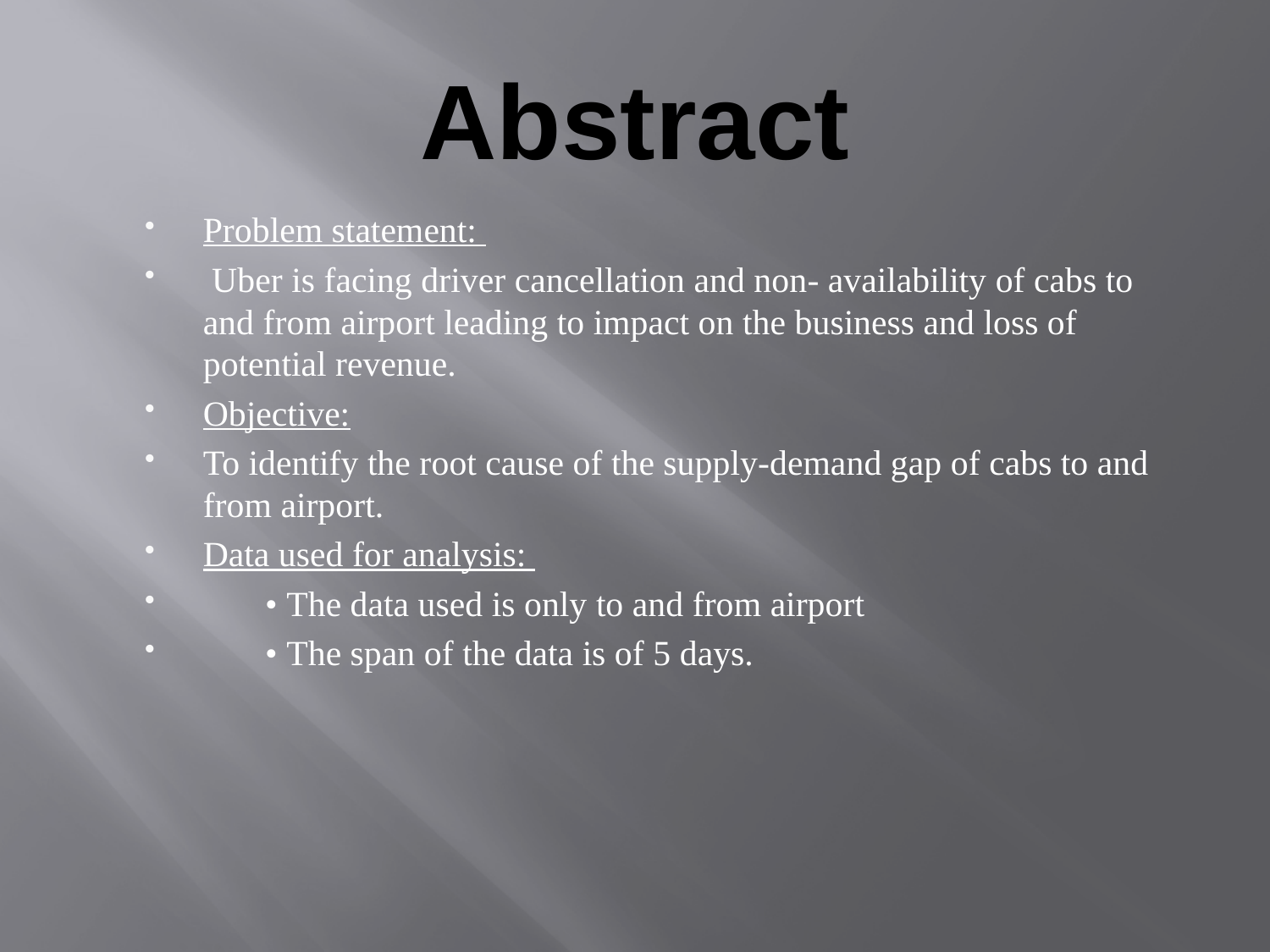

# Abstract
Problem statement:
 Uber is facing driver cancellation and non- availability of cabs to and from airport leading to impact on the business and loss of potential revenue.
Objective:
To identify the root cause of the supply-demand gap of cabs to and from airport.
Data used for analysis:
       • The data used is only to and from airport
       • The span of the data is of 5 days.